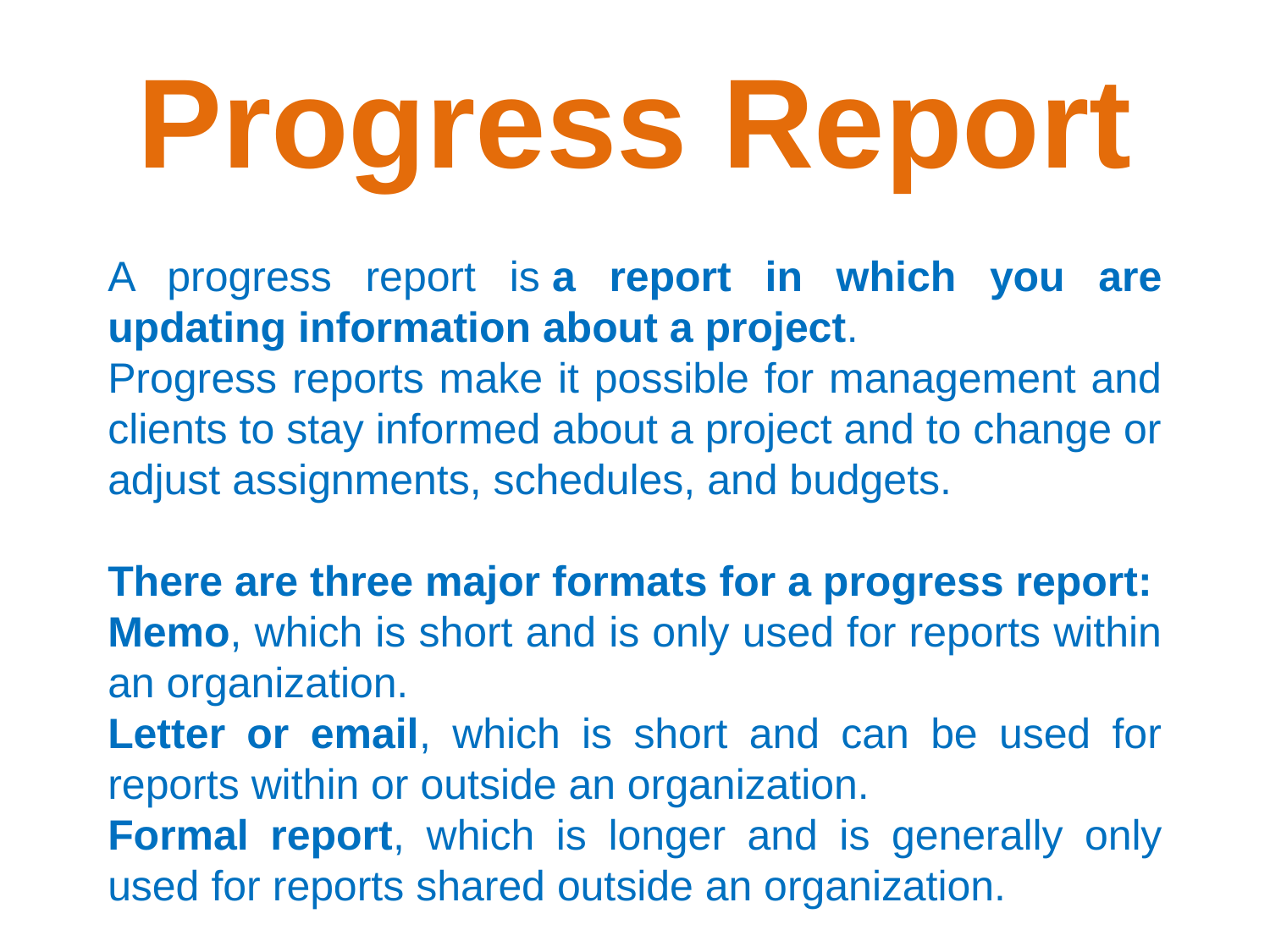

# Progress Report
A progress report is a report in which you are updating information about a project.
Progress reports make it possible for management and clients to stay informed about a project and to change or adjust assignments, schedules, and budgets.

There are three major formats for a progress report:
Memo, which is short and is only used for reports within an organization.
Letter or email, which is short and can be used for reports within or outside an organization.
Formal report, which is longer and is generally only used for reports shared outside an organization.